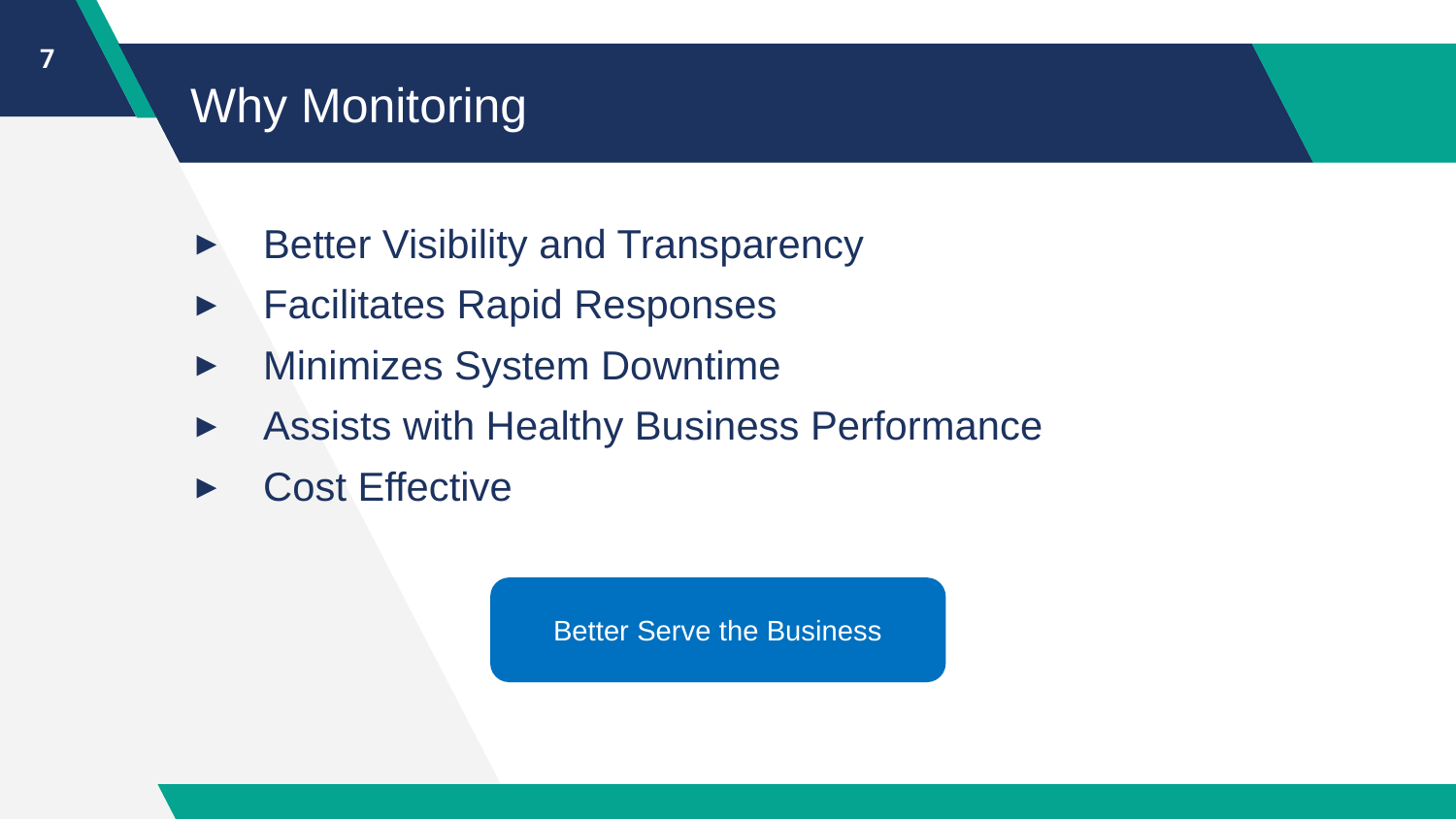

7
# Why Monitoring
Better Visibility and Transparency
Facilitates Rapid Responses
Minimizes System Downtime
Assists with Healthy Business Performance
Cost Effective

Better Serve the Business